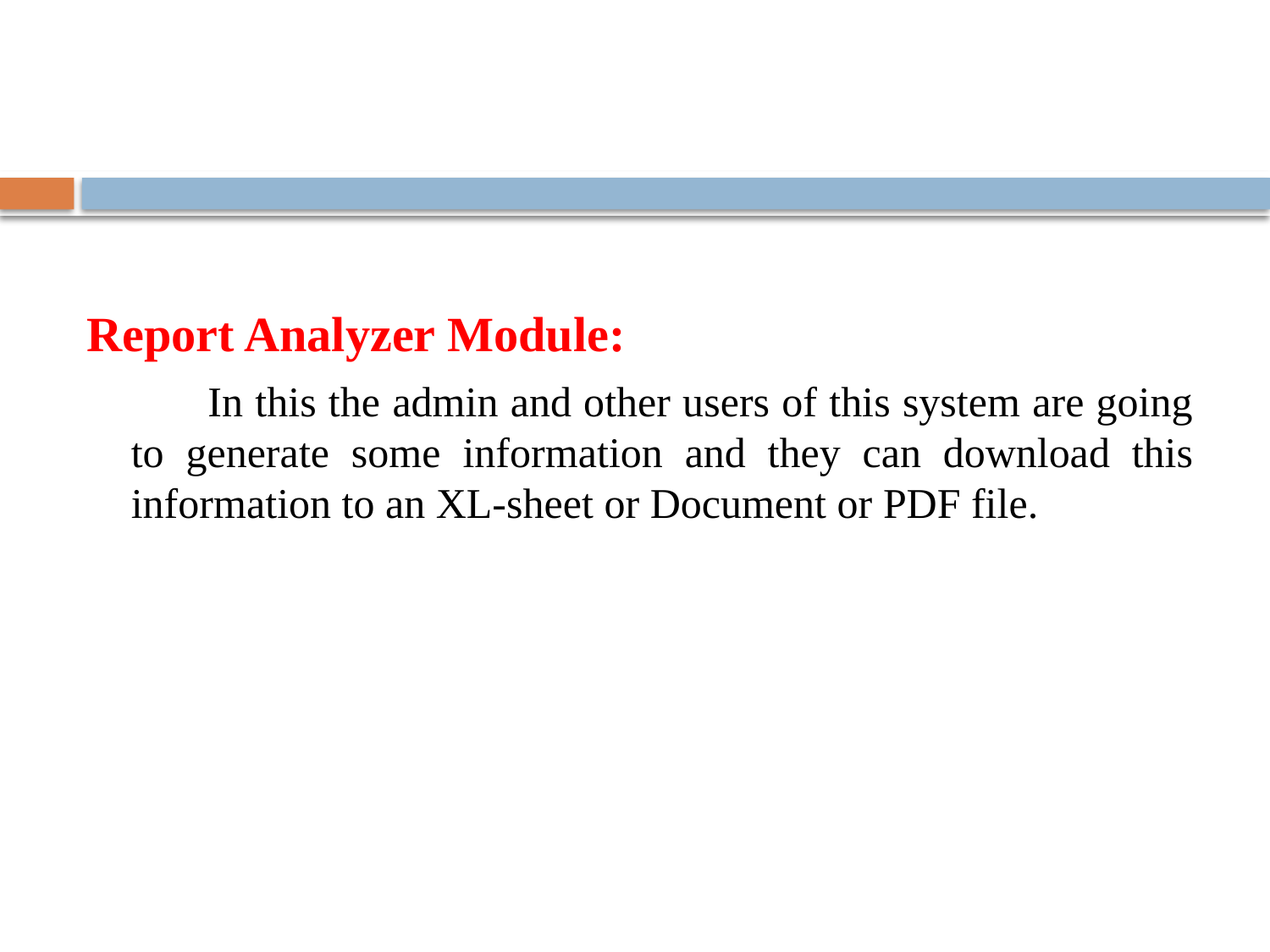

Report Analyzer Module:
          In this the admin and other users of this system are going to generate some information and they can download this information to an XL-sheet or Document or PDF file.